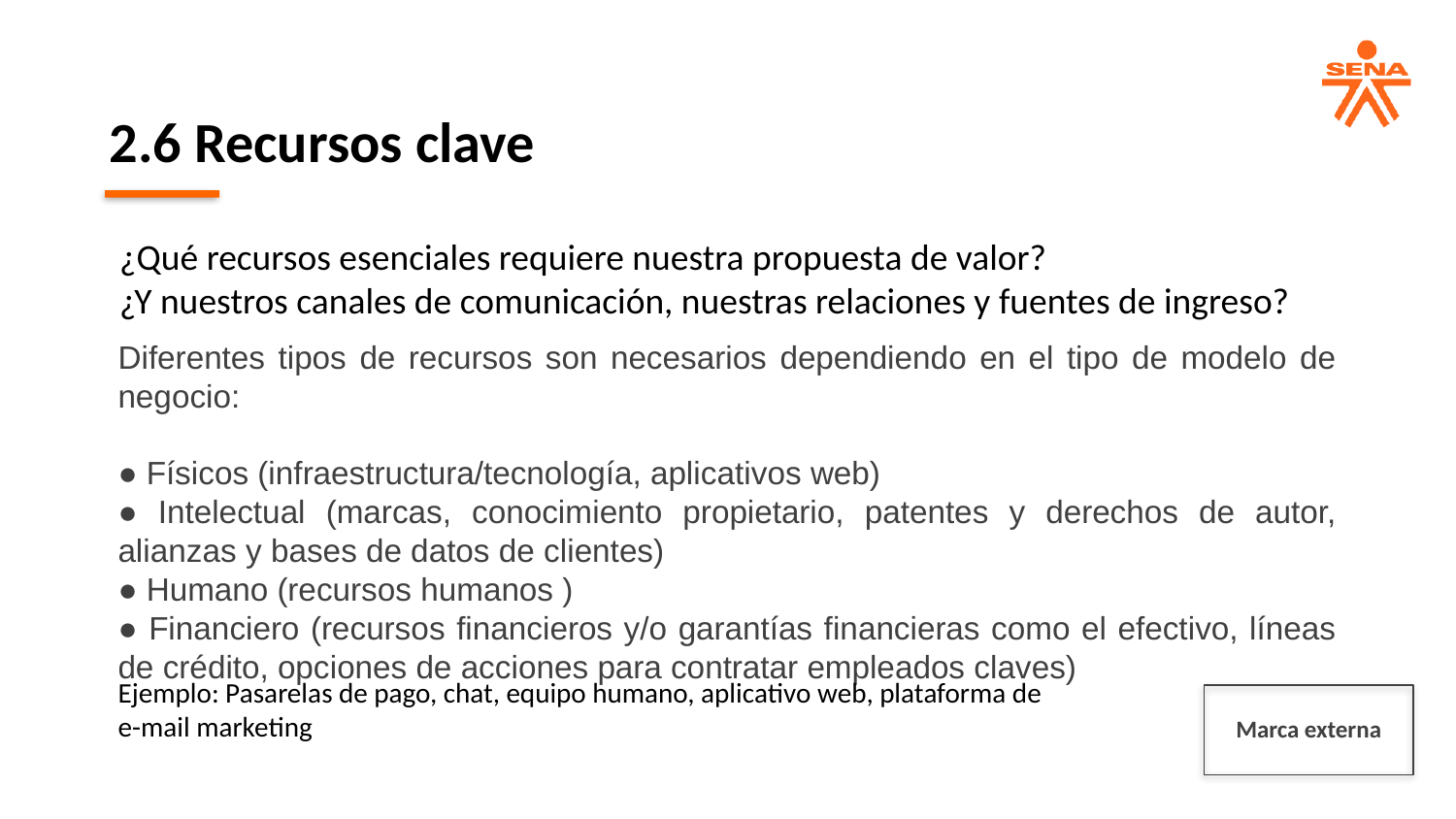

2.6 Recursos clave

¿Qué recursos esenciales requiere nuestra propuesta de valor?
¿Y nuestros canales de comunicación, nuestras relaciones y fuentes de ingreso?
Diferentes tipos de recursos son necesarios dependiendo en el tipo de modelo de negocio:

● Físicos (infraestructura/tecnología, aplicativos web)
● Intelectual (marcas, conocimiento propietario, patentes y derechos de autor, alianzas y bases de datos de clientes)
● Humano (recursos humanos )
● Financiero (recursos financieros y/o garantías financieras como el efectivo, líneas de crédito, opciones de acciones para contratar empleados claves)
Ejemplo: Pasarelas de pago, chat, equipo humano, aplicativo web, plataforma de e-mail marketing

Marca externa